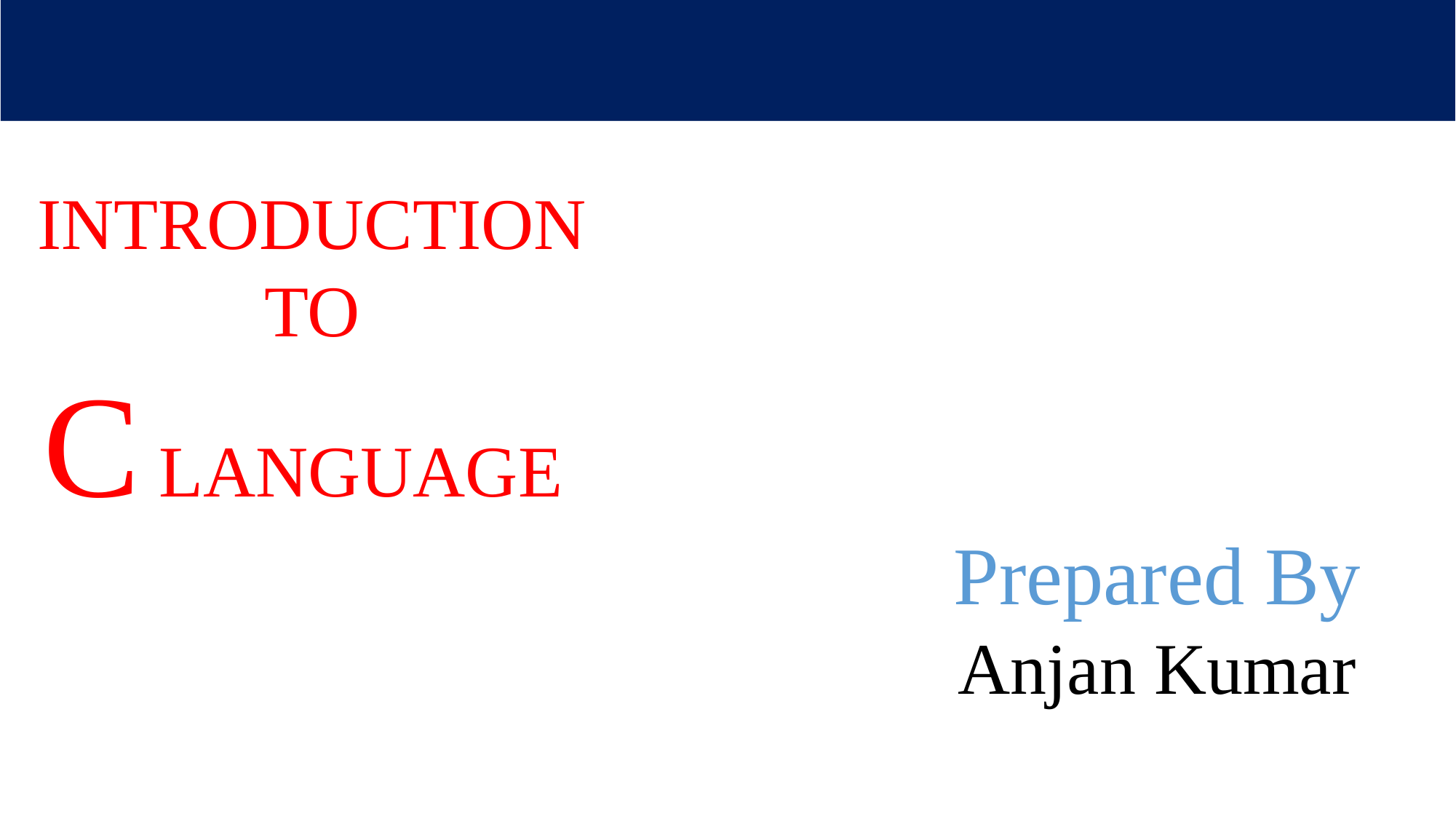

INTRODUCTION
 TO
C LANGUAGE
Prepared By
Anjan Kumar